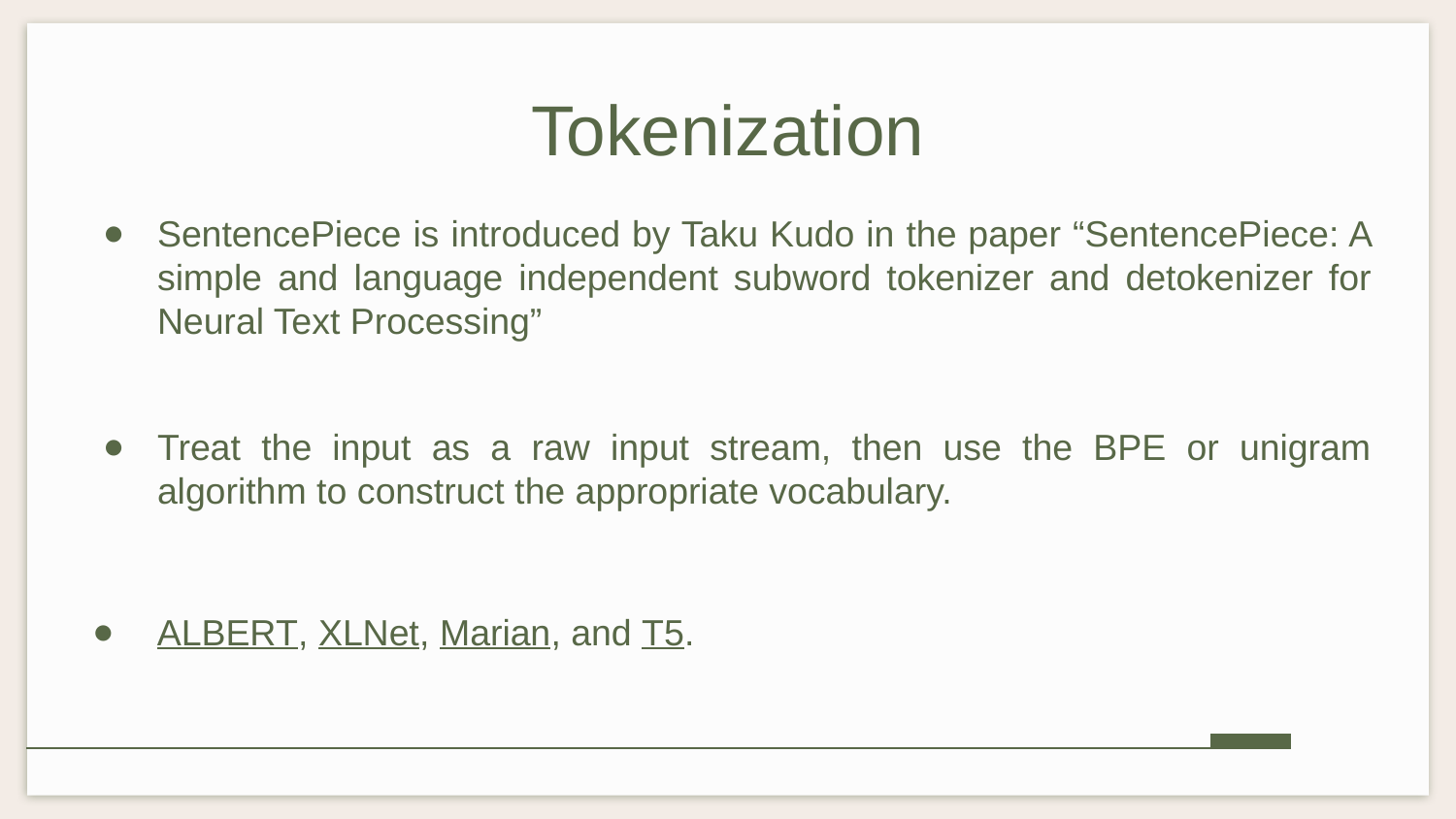

# Tokenization
SentencePiece is introduced by Taku Kudo in the paper “SentencePiece: A simple and language independent subword tokenizer and detokenizer for Neural Text Processing”
Treat the input as a raw input stream, then use the BPE or unigram algorithm to construct the appropriate vocabulary.
 ALBERT, XLNet, Marian, and T5.